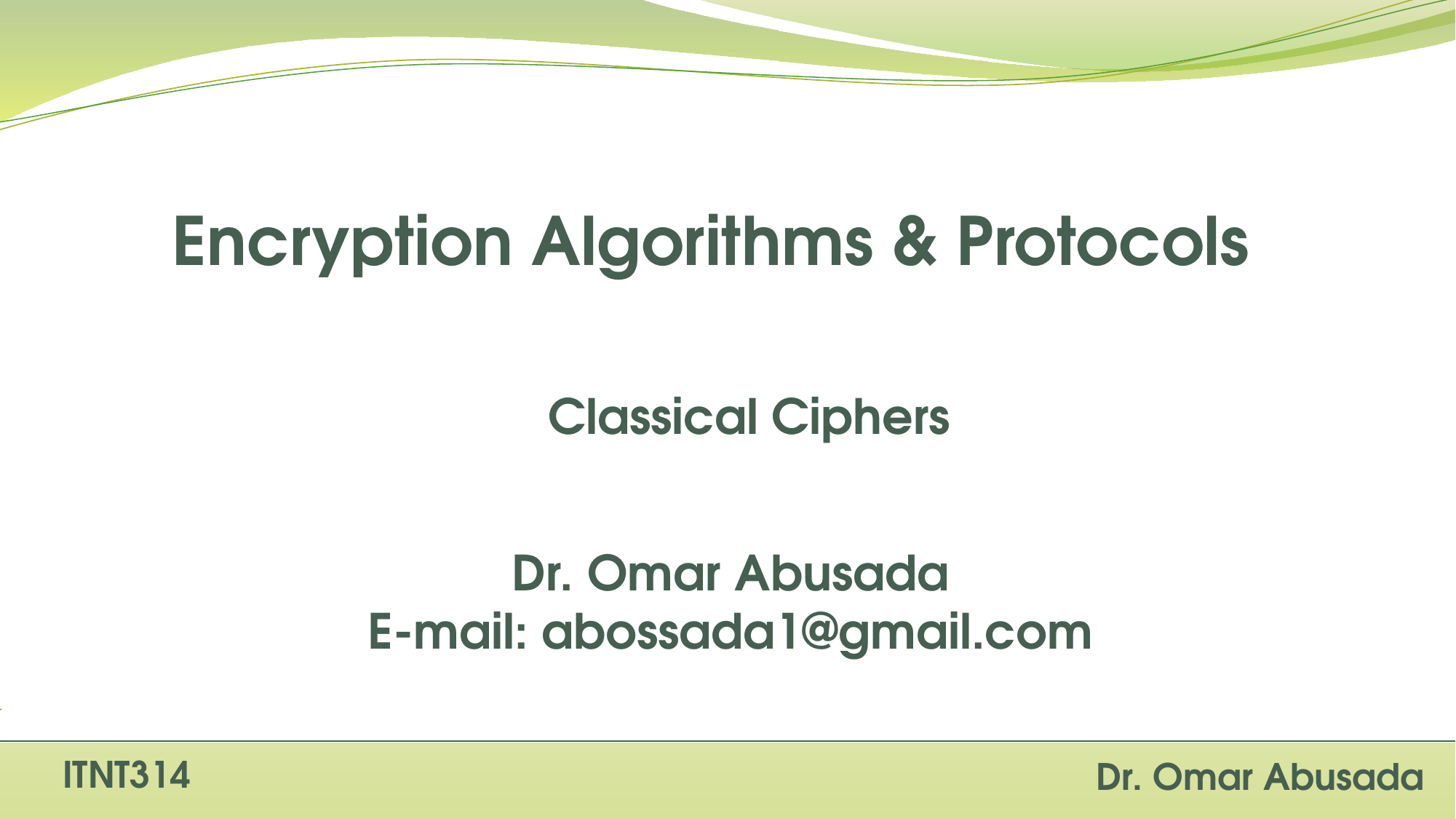

Encryption Algorithms & Protocols
Classical Ciphers
Dr. Omar Abusada
E-mail: abossada1@gmail.com
ITNT314

Dr. Omar Abusada